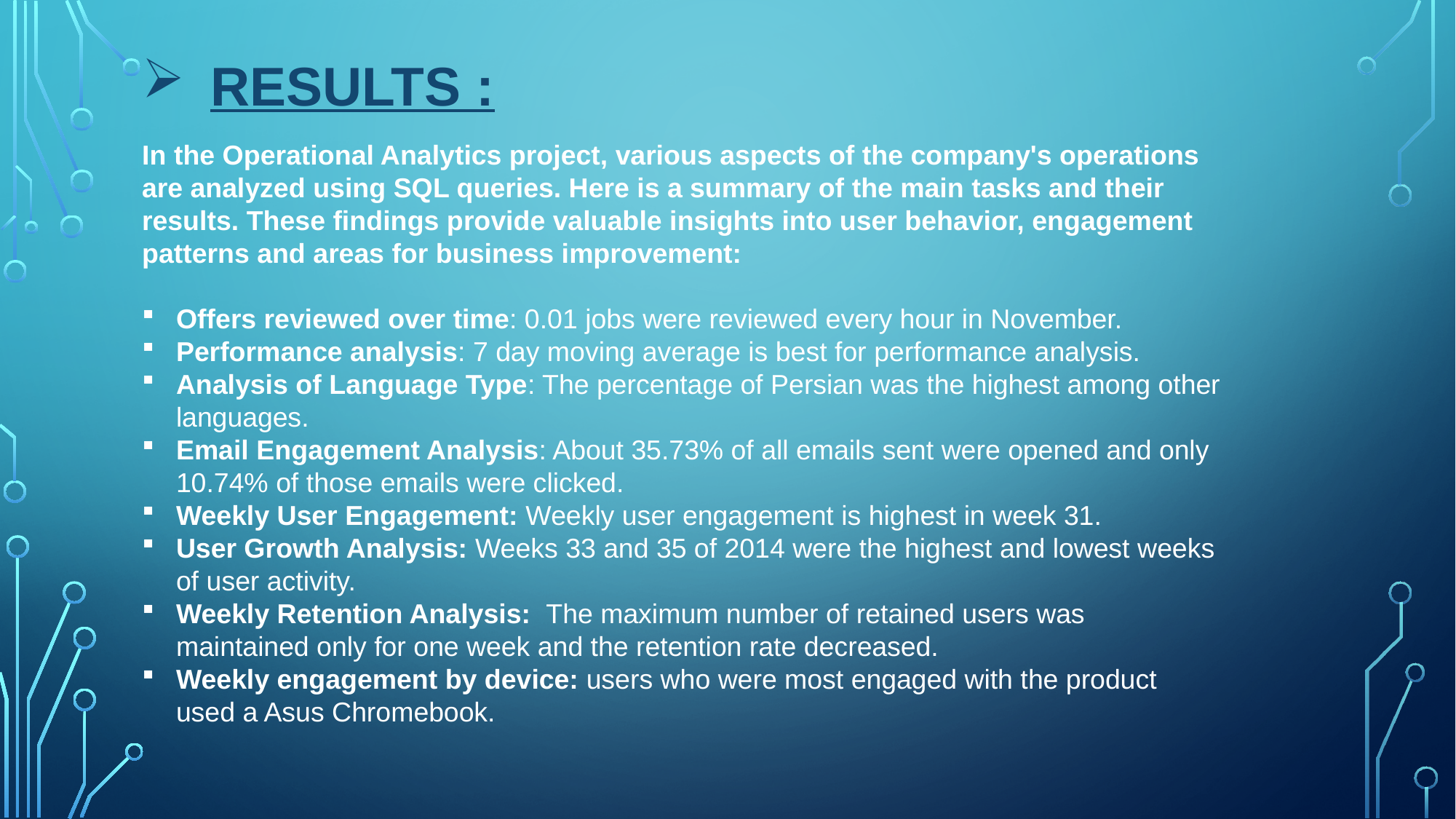

# RESULTS :
In the Operational Analytics project, various aspects of the company's operations are analyzed using SQL queries. Here is a summary of the main tasks and their results. These findings provide valuable insights into user behavior, engagement patterns and areas for business improvement:

Offers reviewed over time: 0.01 jobs were reviewed every hour in November.
Performance analysis: 7 day moving average is best for performance analysis.
Analysis of Language Type: The percentage of Persian was the highest among other languages.
Email Engagement Analysis: About 35.73% of all emails sent were opened and only 10.74% of those emails were clicked.
Weekly User Engagement: Weekly user engagement is highest in week 31.
User Growth Analysis: Weeks 33 and 35 of 2014 were the highest and lowest weeks of user activity.
Weekly Retention Analysis:  The maximum number of retained users was maintained only for one week and the retention rate decreased.
Weekly engagement by device: users who were most engaged with the product used a Asus Chromebook.